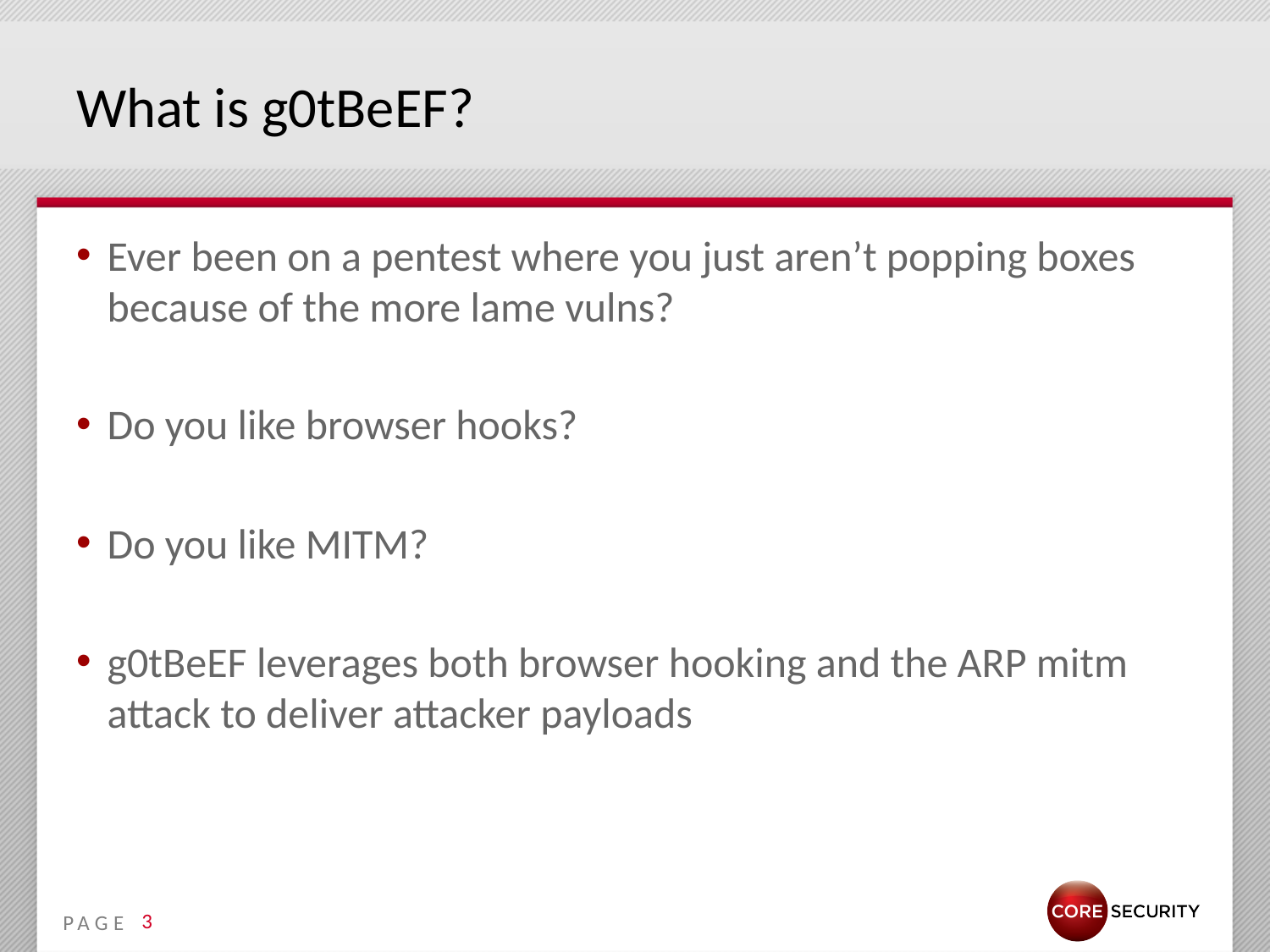

# What is g0tBeEF?
Ever been on a pentest where you just aren’t popping boxes because of the more lame vulns?

Do you like browser hooks?

Do you like MITM?

g0tBeEF leverages both browser hooking and the ARP mitm attack to deliver attacker payloads
3